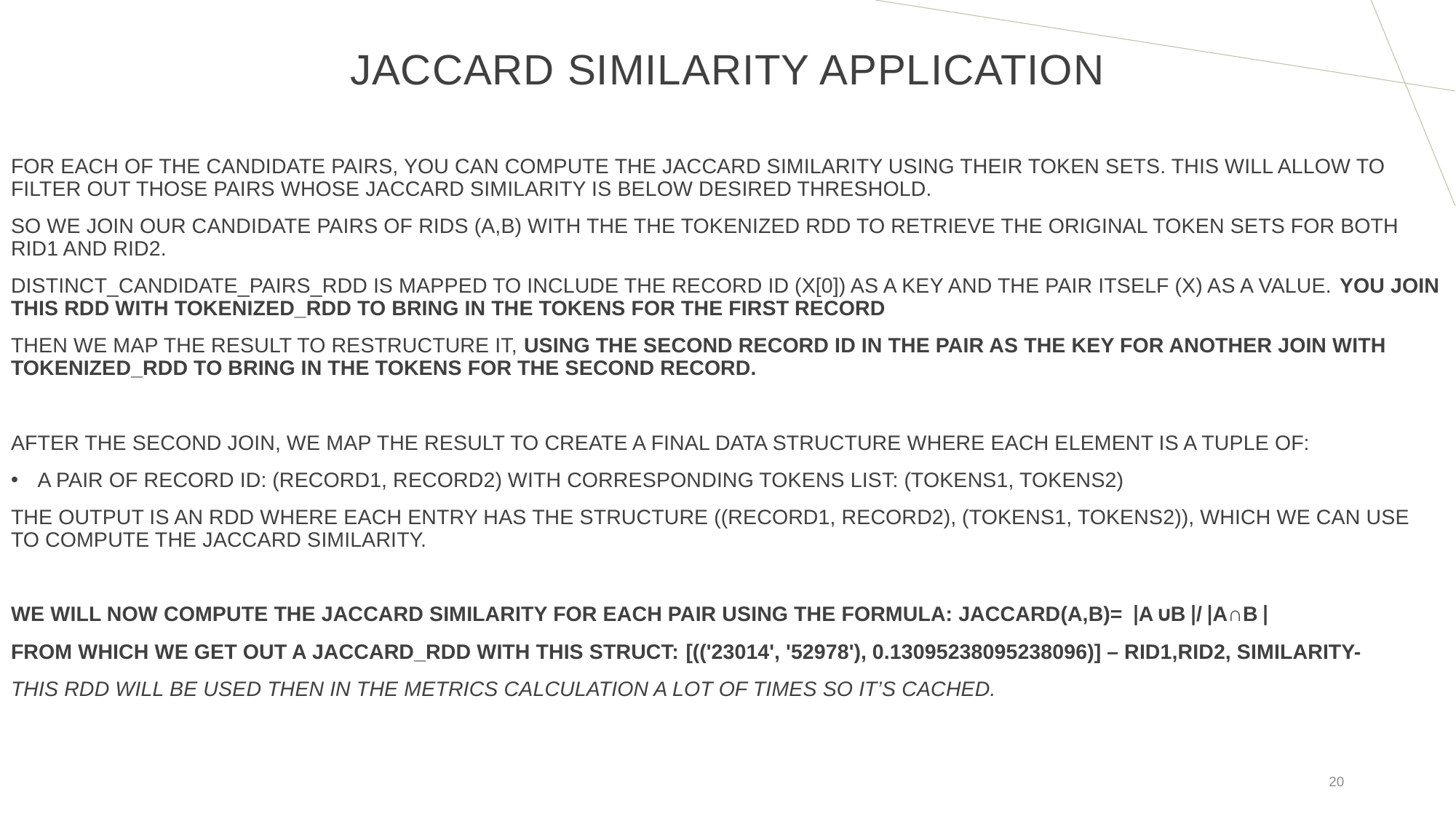

# Jaccard similarity application
For each of the candidate pairs, you can compute the Jaccard similarity using their token sets. This will allow to filter out those pairs whose Jaccard similarity is below desired threshold.
SO we Join OUR CANDIDATE PAIRS OF RIDS (A,b) WITH THE the Tokenized RDD TO retrieve the original token sets for both RID1 and RID2.
distinct_candidate_pairs_rdd is mapped to include the record ID (x[0]) as a key and the pair itself (x) as a value. You join this RDD with tokenized_rdd to bring in the tokens for the first record
THEN WE map the result to restructure it, using the second record ID in the pair as the key for another join with tokenized_rdd to bring in the tokens for the second record.

After the second join, WE map the result to create a final DATA structure where each element is a tuple of:
A pair of record ID: (record1, record2) WITH Corresponding tokens LIST: (tokens1, tokens2)
The output is an RDD where each entry has the structure ((record1, record2), (tokens1, tokens2)), which we can use to compute the Jaccard Similarity.

We will now compute the Jaccard similarity for each pair using the formula: Jaccard(A,B)= ∣A∪B∣/∣A∩B∣ ​
FROM WHICH WE GET OUT A JACCARD_RDD WITH THIS STRUCT: [(('23014', '52978'), 0.13095238095238096)] – RID1,RID2, SIMILARITY-
THIs RDD WILL BE USED THEN IN THE METRICS CALCULATION A LOT OF TIMES SO IT’S CACHED.

20